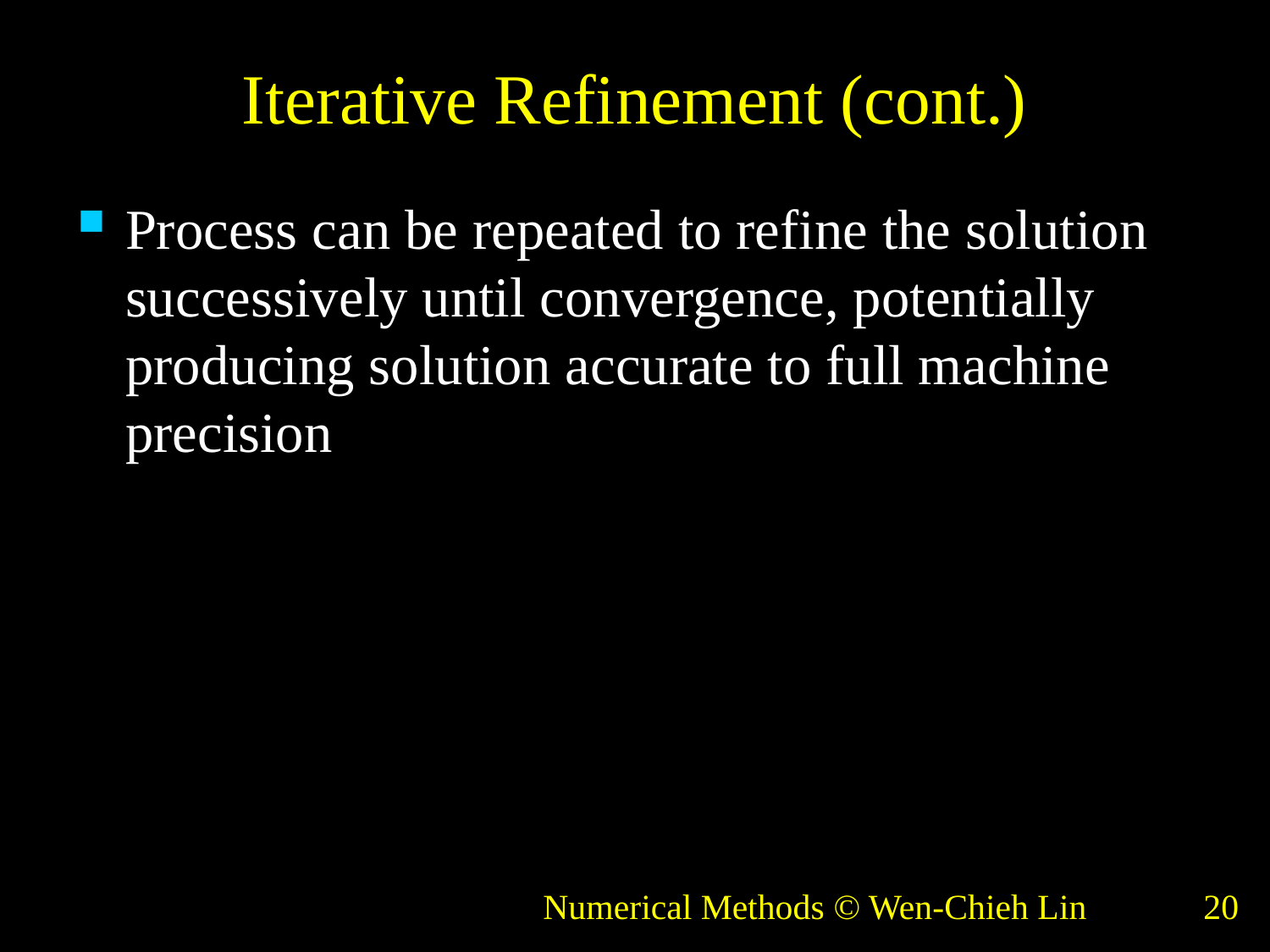

# Iterative Refinement (cont.)
Process can be repeated to refine the solution successively until convergence, potentially producing solution accurate to full machine precision

Numerical Methods © Wen-Chieh Lin
20